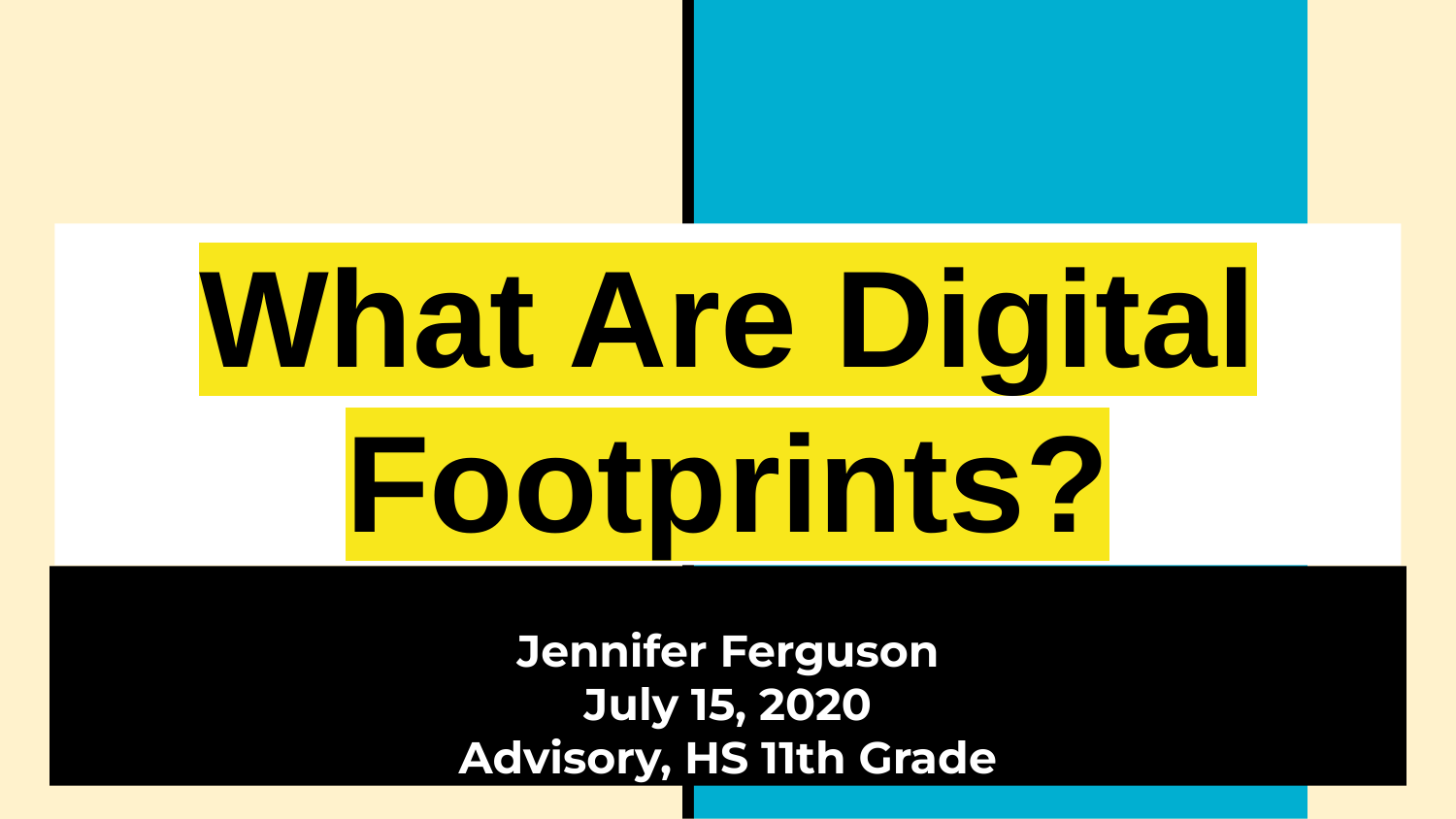

# What Are Digital Footprints?

Jennifer Ferguson
July 15, 2020
Advisory, HS 11th Grade